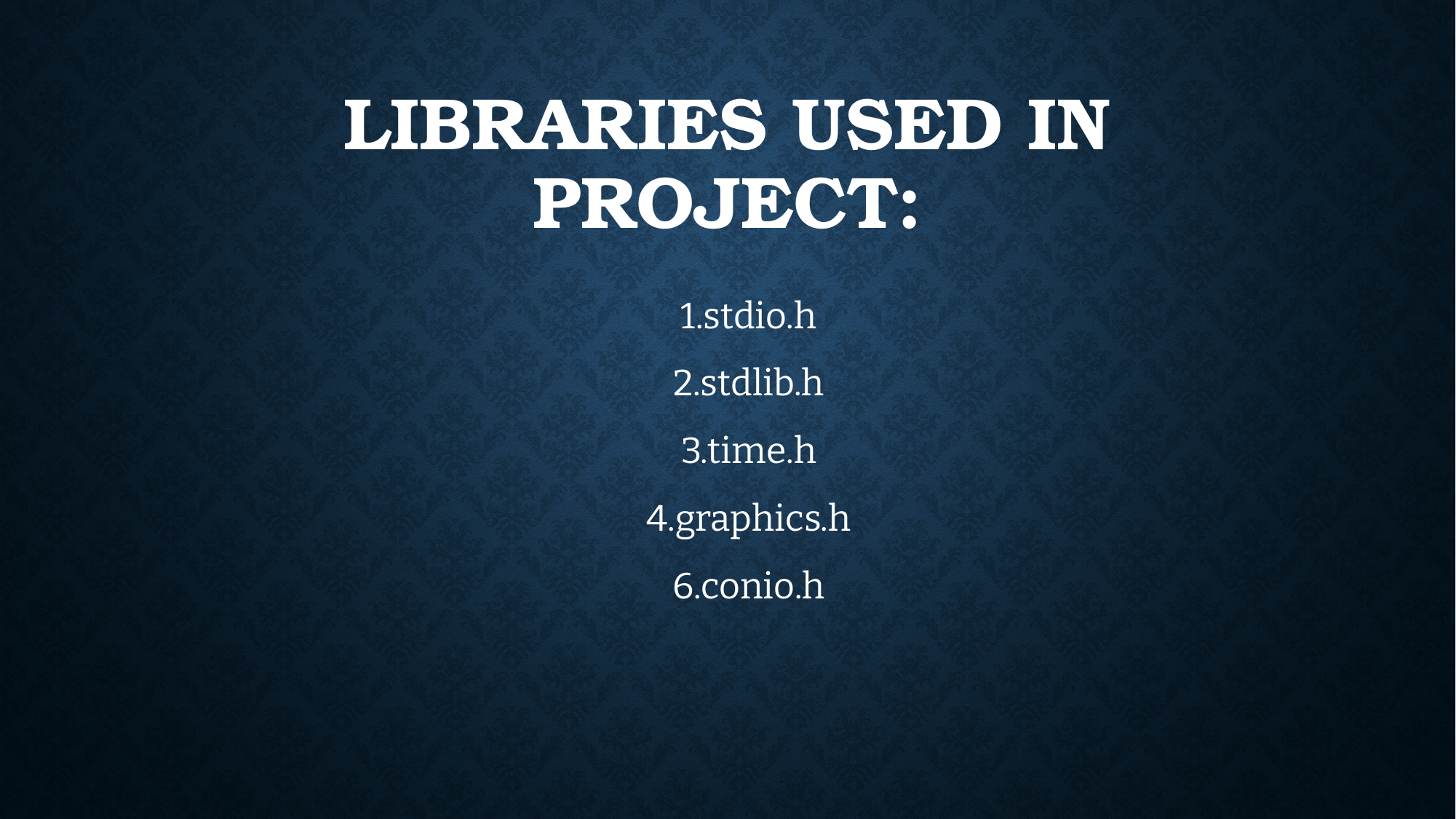

# Libraries used in project:
1.stdio.h
2.stdlib.h
3.time.h
4.graphics.h
6.conio.h